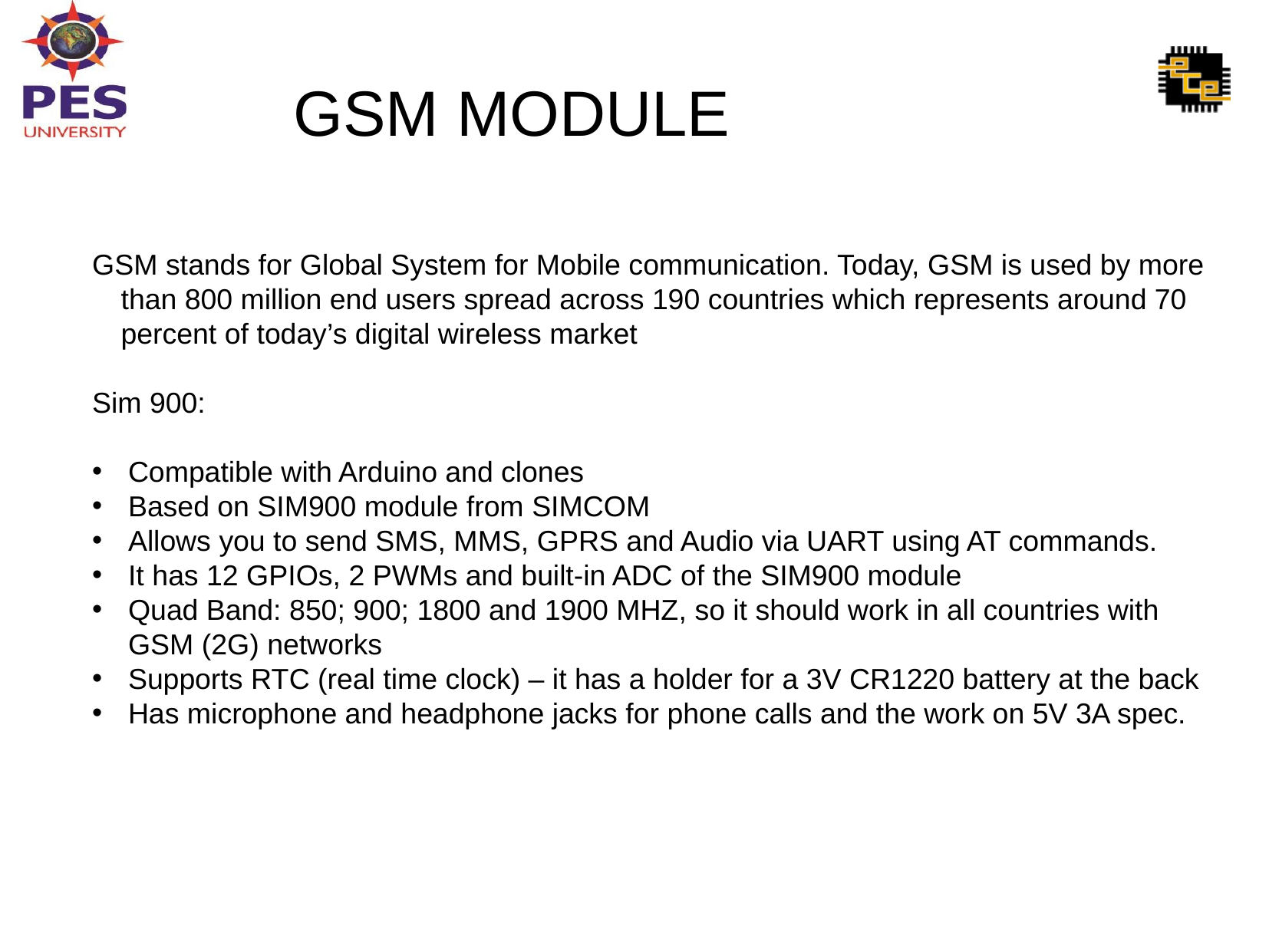

# GSM MODULE
GSM stands for Global System for Mobile communication. Today, GSM is used by more than 800 million end users spread across 190 countries which represents around 70 percent of today’s digital wireless market

Sim 900:

Compatible with Arduino and clones
Based on SIM900 module from SIMCOM
Allows you to send SMS, MMS, GPRS and Audio via UART using AT commands.
It has 12 GPIOs, 2 PWMs and built-in ADC of the SIM900 module
Quad Band: 850; 900; 1800 and 1900 MHZ, so it should work in all countries with GSM (2G) networks
Supports RTC (real time clock) – it has a holder for a 3V CR1220 battery at the back
Has microphone and headphone jacks for phone calls and the work on 5V 3A spec.